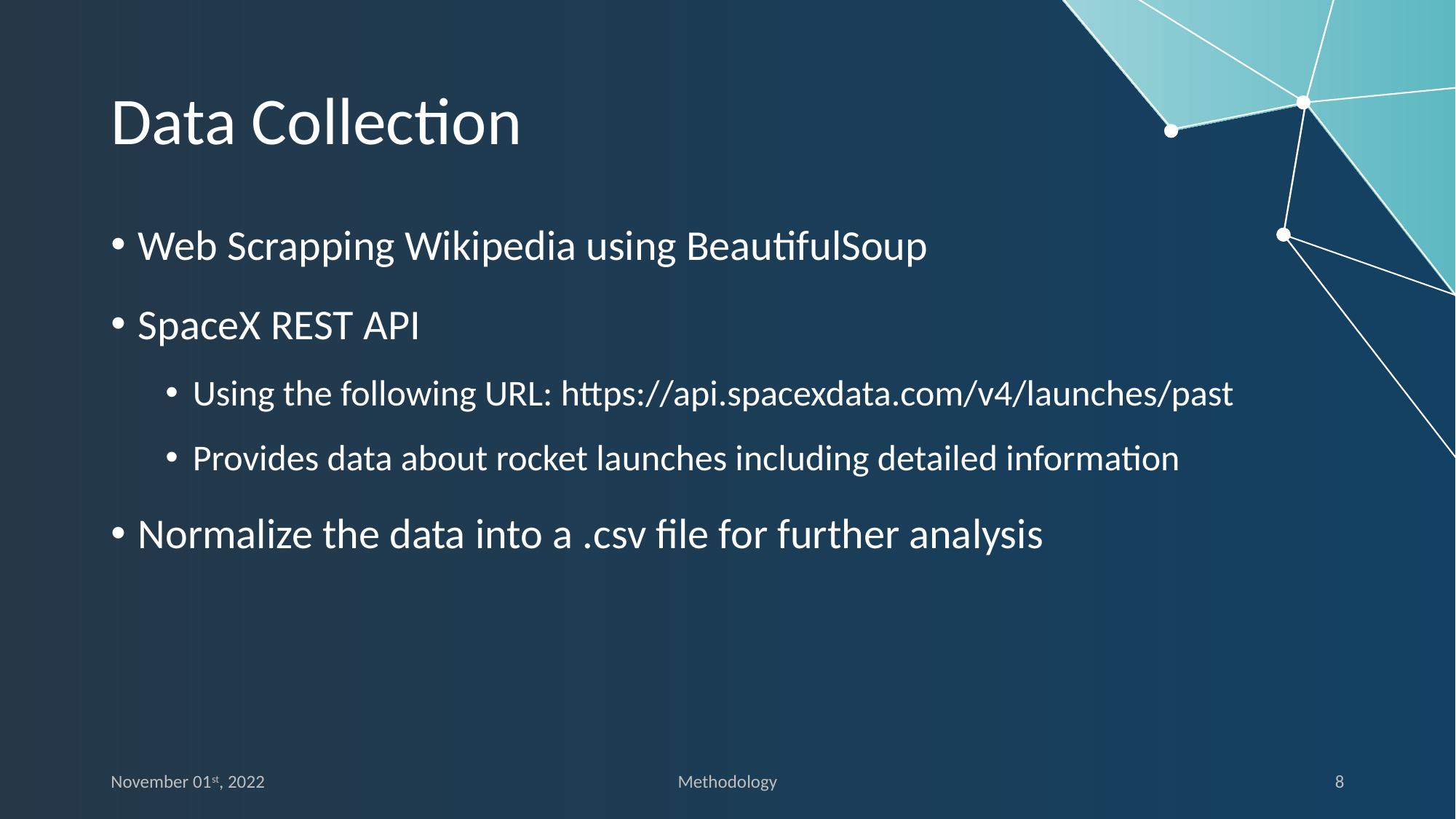

# Data Collection
Web Scrapping Wikipedia using BeautifulSoup
SpaceX REST API
Using the following URL: https://api.spacexdata.com/v4/launches/past
Provides data about rocket launches including detailed information
Normalize the data into a .csv file for further analysis

November 01st, 2022
Methodology
8